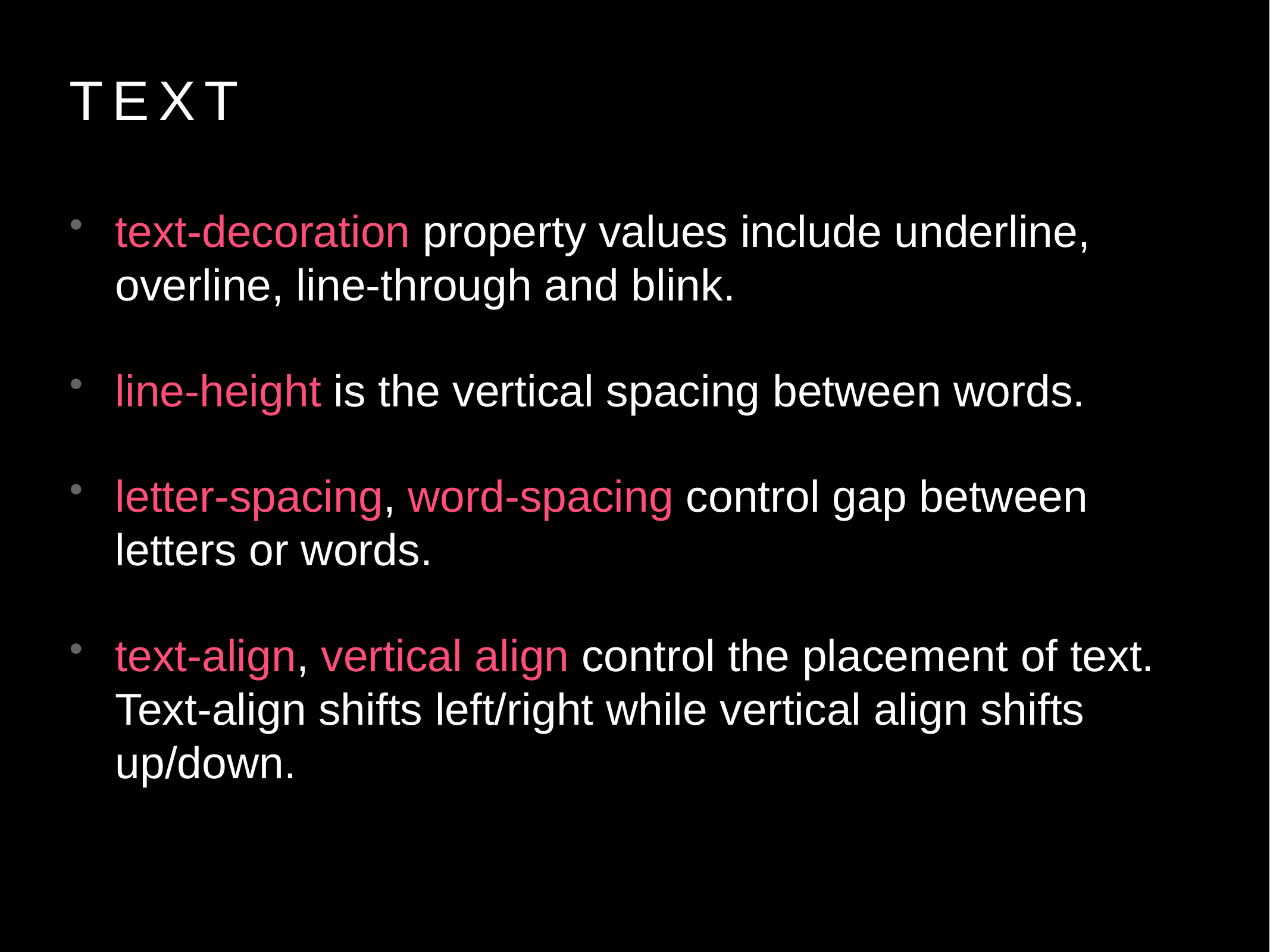

# Text
text-decoration property values include underline, overline, line-through and blink.
line-height is the vertical spacing between words.
letter-spacing, word-spacing control gap between letters or words.
text-align, vertical align control the placement of text. Text-align shifts left/right while vertical align shifts up/down.